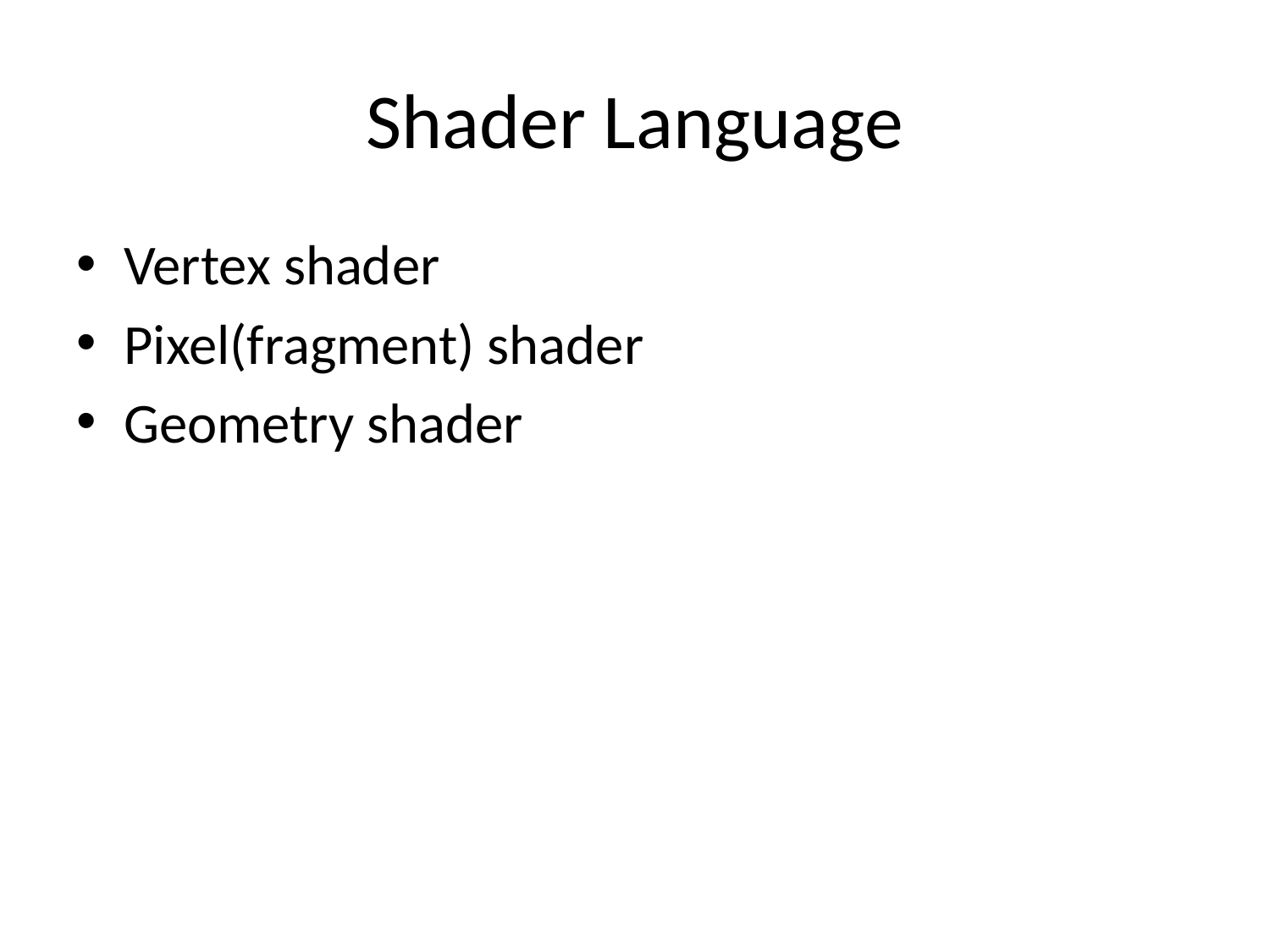

# Shader Language
Vertex shader
Pixel(fragment) shader
Geometry shader